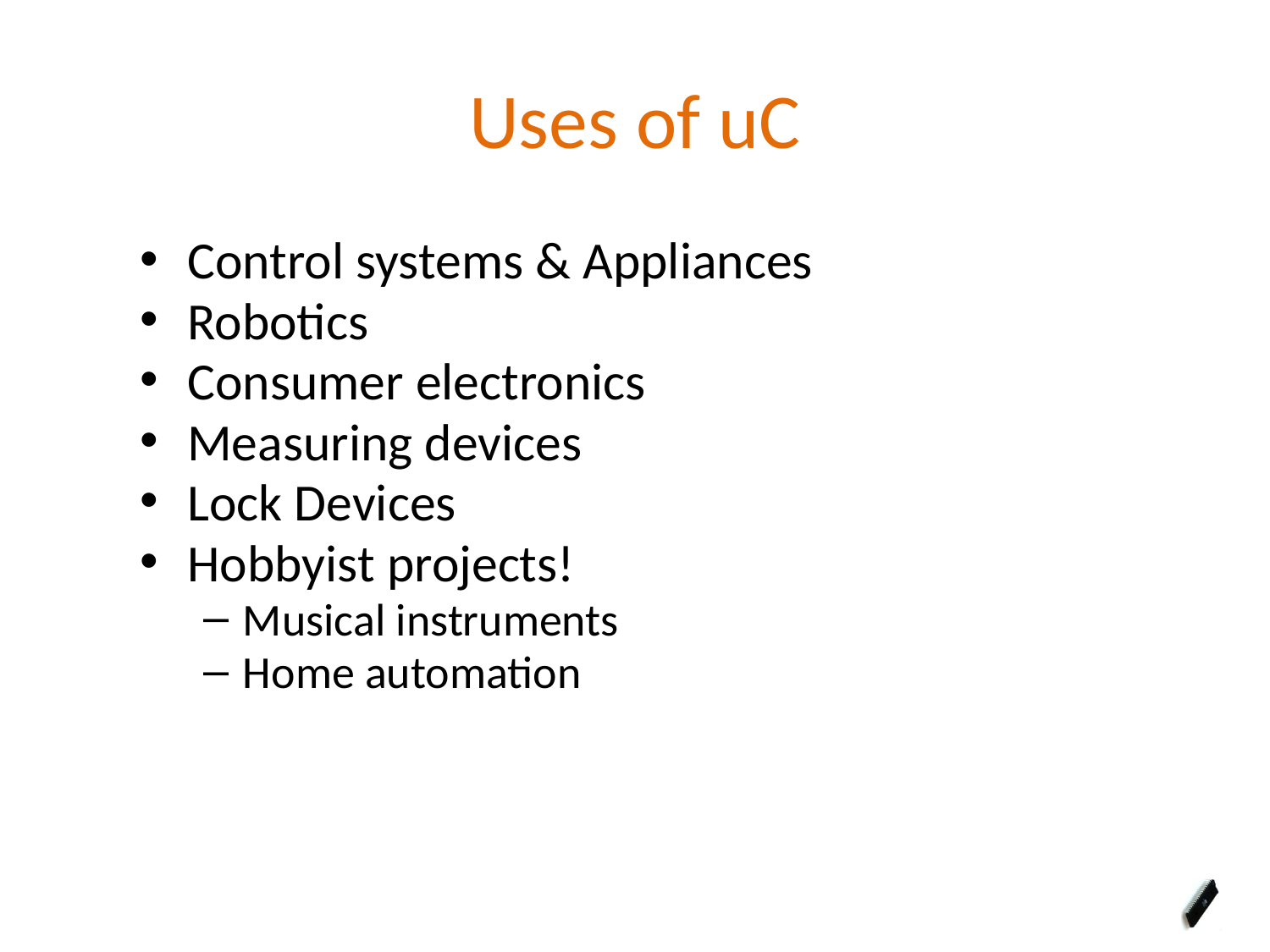

# Uses of uC
Control systems & Appliances
Robotics
Consumer electronics
Measuring devices
Lock Devices
Hobbyist projects!
Musical instruments
Home automation